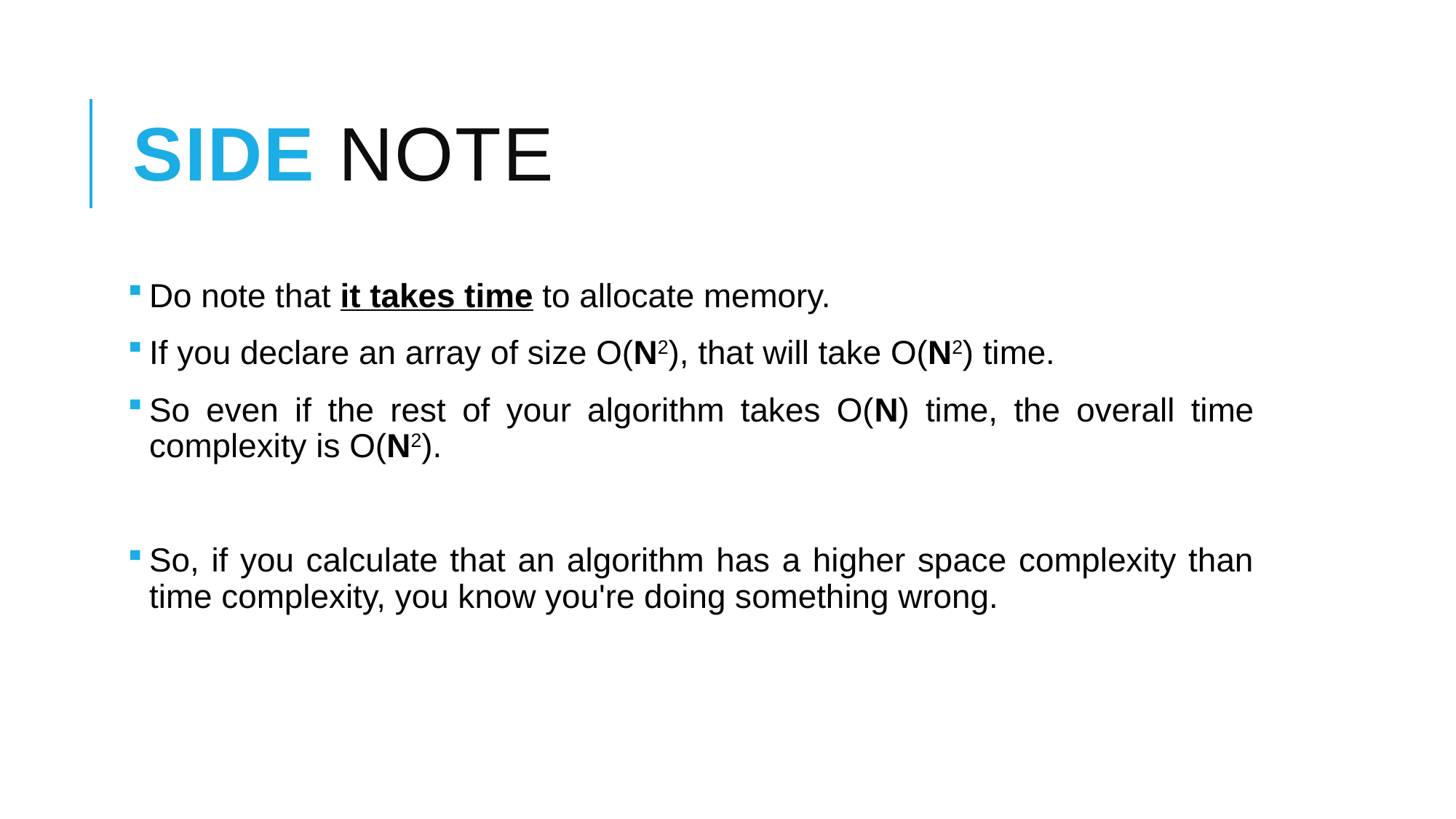

# Side note
Do note that it takes time to allocate memory.
If you declare an array of size O(N2), that will take O(N2) time.
So even if the rest of your algorithm takes O(N) time, the overall time complexity is O(N2).

So, if you calculate that an algorithm has a higher space complexity than time complexity, you know you're doing something wrong.